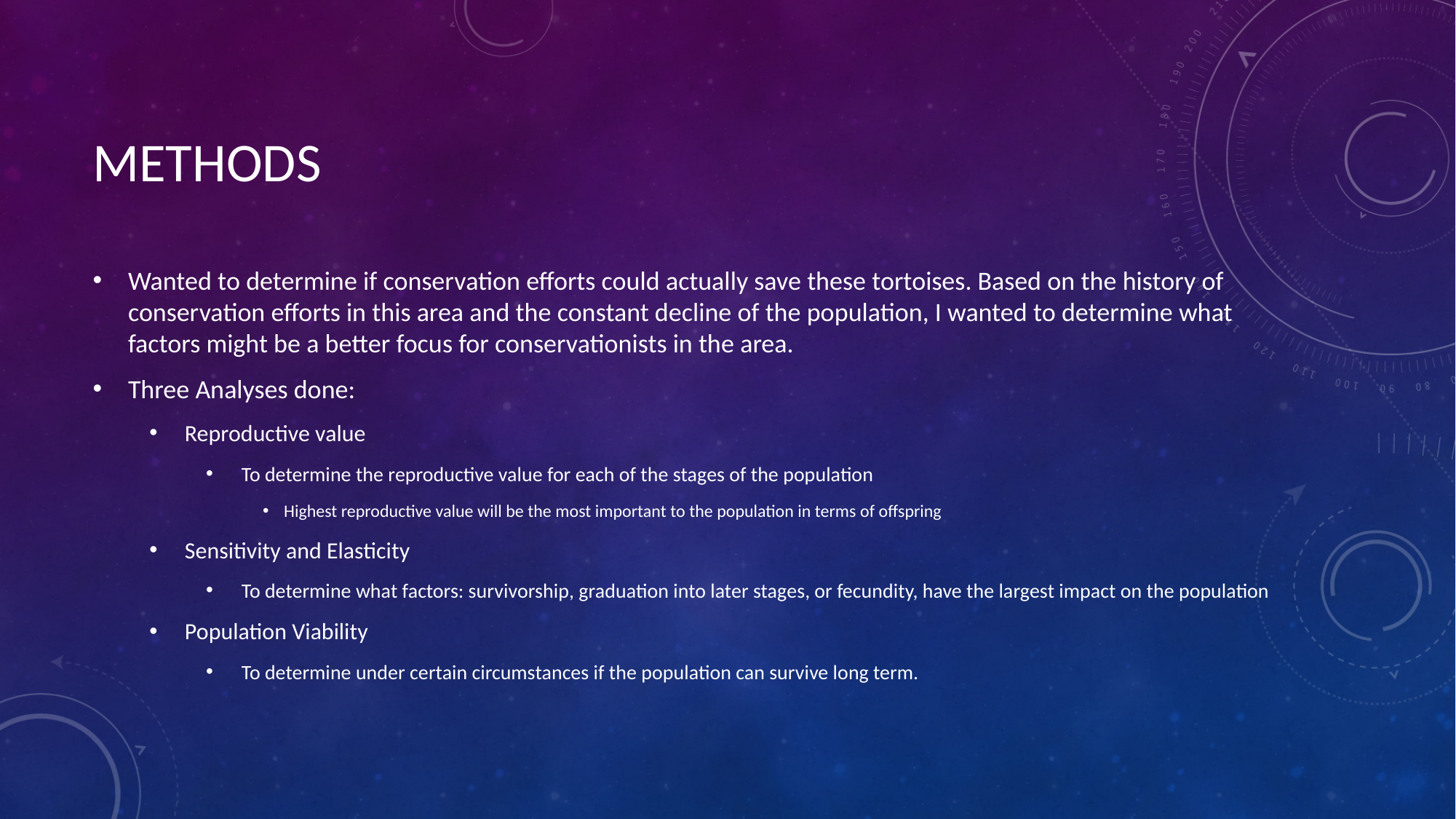

# methods
Wanted to determine if conservation efforts could actually save these tortoises. Based on the history of conservation efforts in this area and the constant decline of the population, I wanted to determine what factors might be a better focus for conservationists in the area.
Three Analyses done:
Reproductive value
To determine the reproductive value for each of the stages of the population
Highest reproductive value will be the most important to the population in terms of offspring
Sensitivity and Elasticity
To determine what factors: survivorship, graduation into later stages, or fecundity, have the largest impact on the population
Population Viability
To determine under certain circumstances if the population can survive long term.